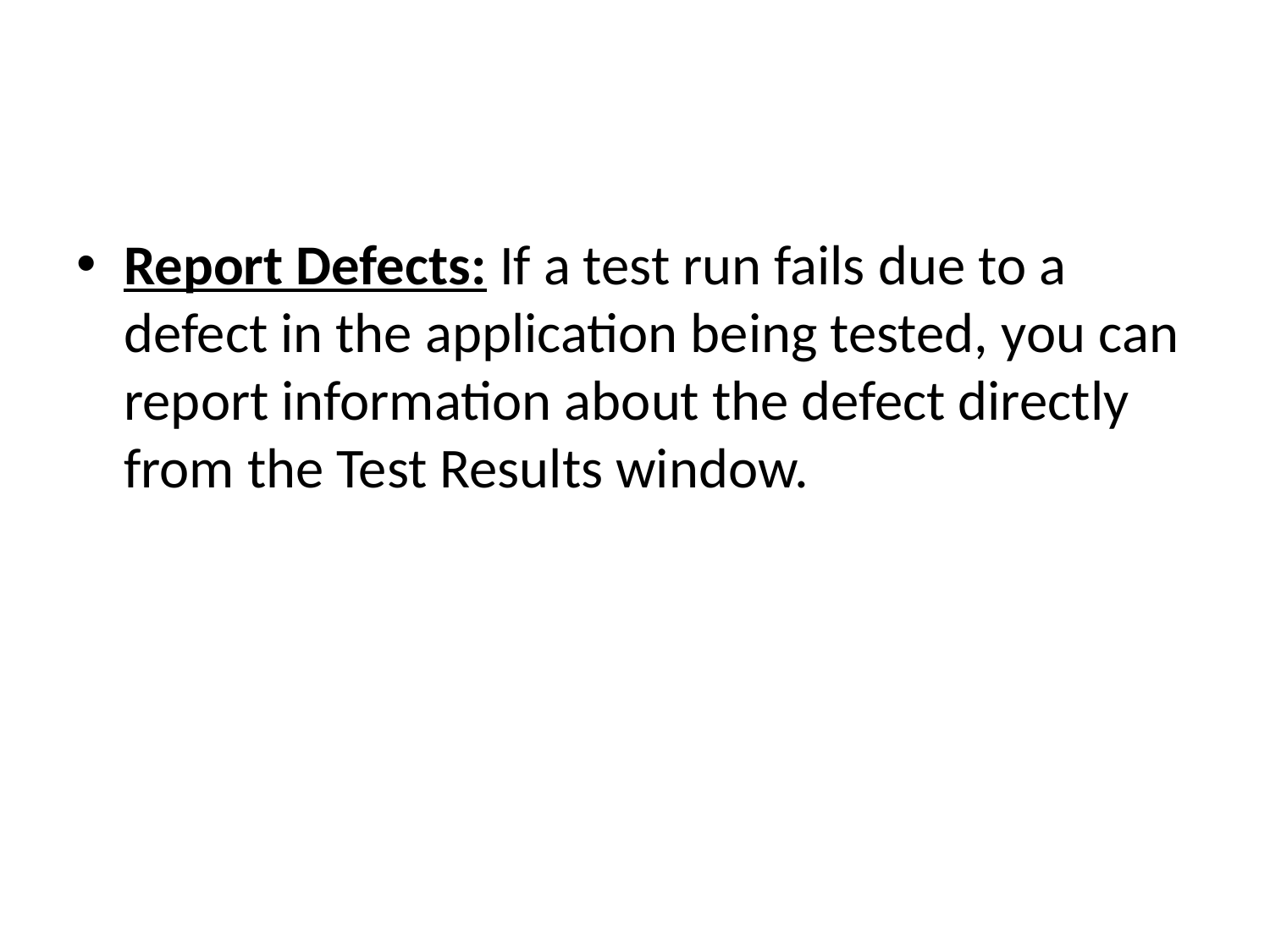

Report Defects: If a test run fails due to a defect in the application being tested, you can report information about the defect directly from the Test Results window.